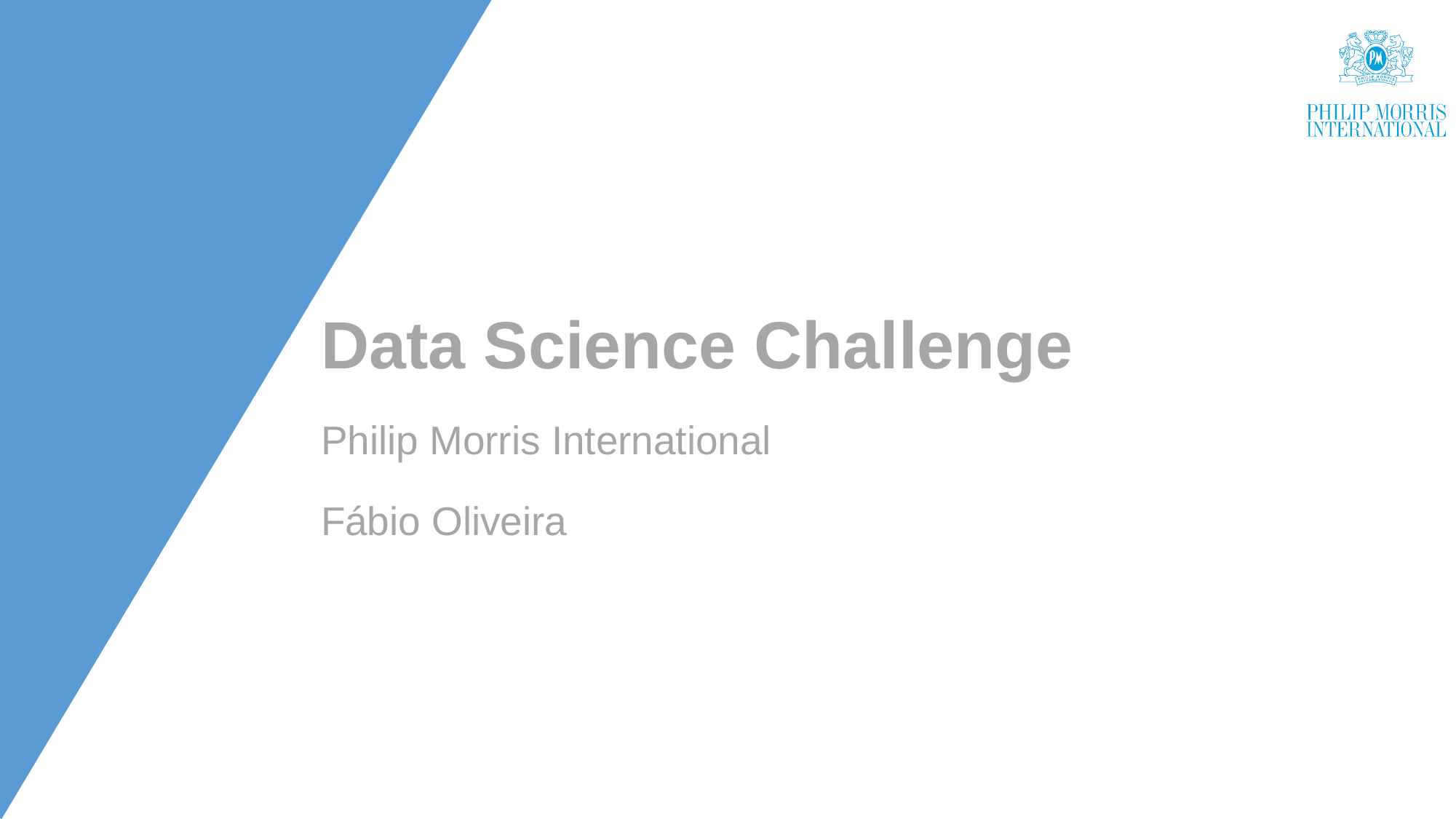

Data Science Challenge
Philip Morris International
Fábio Oliveira